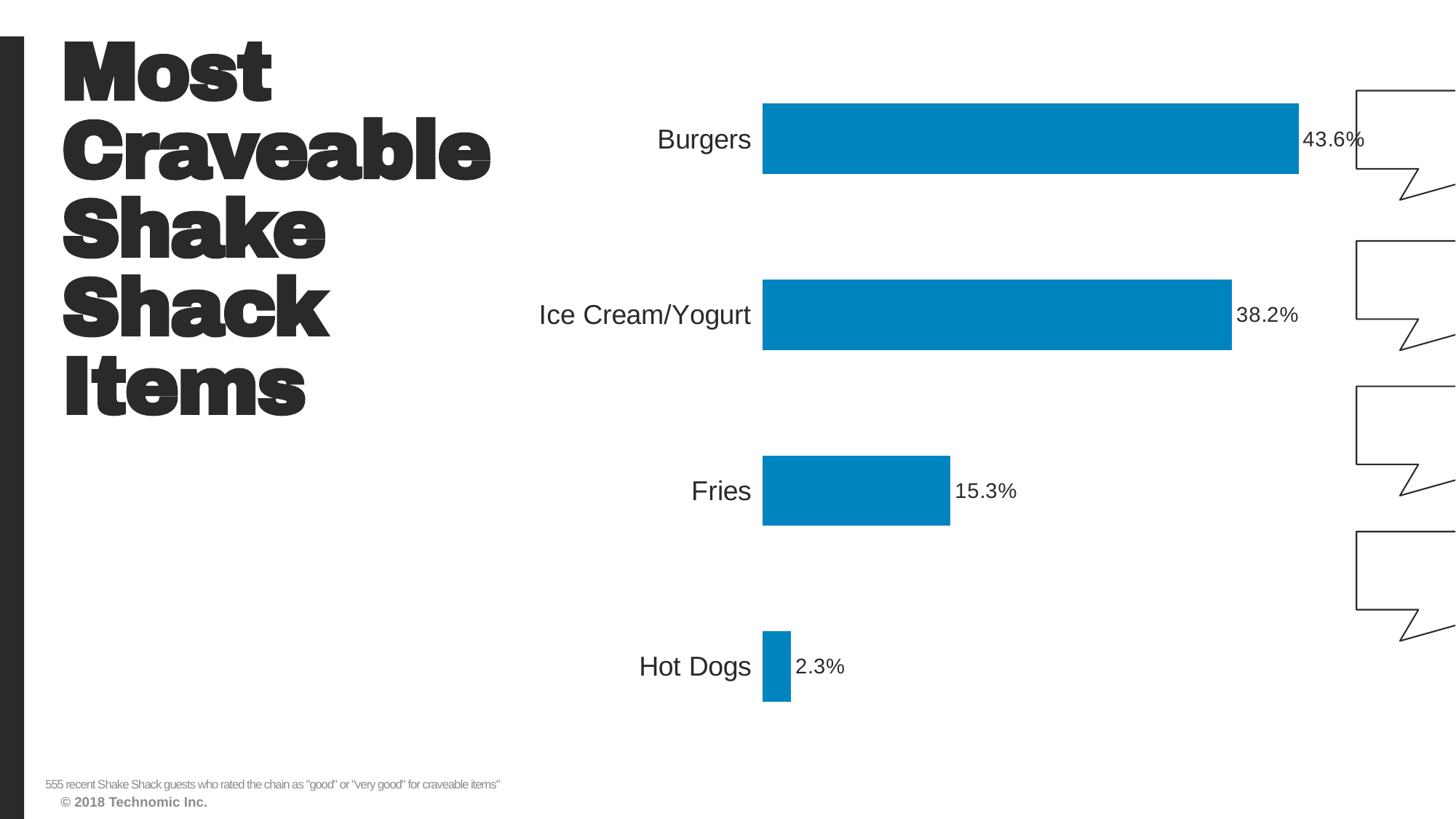

# Most Craveable Shake Shack Items

### Chart

| Category | Series1 |
|---|---|
| Hot Dogs | 0.023423423 |
| Fries | 0.153153153 |
| Ice Cream/Yogurt | 0.381981982 |
| Burgers | 0.436036036 |
555 recent Shake Shack guests who rated the chain as "good" or "very good" for craveable items"